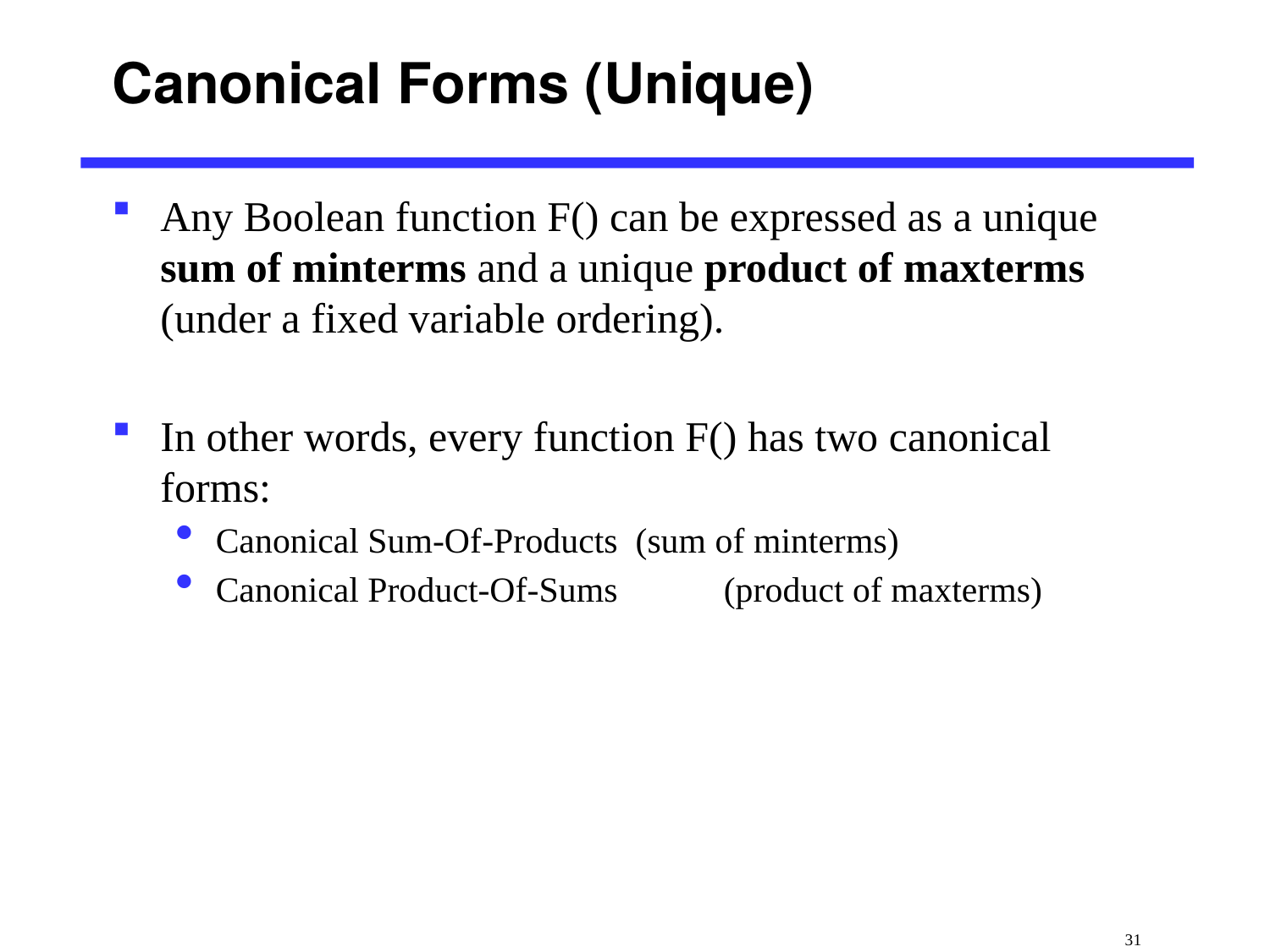

# Canonical Forms (Unique)
Any Boolean function F() can be expressed as a unique sum of minterms and a unique product of maxterms (under a fixed variable ordering).

In other words, every function F() has two canonical forms:
Canonical Sum-Of-Products  (sum of minterms)
Canonical Product-Of-Sums	(product of maxterms)
                           31